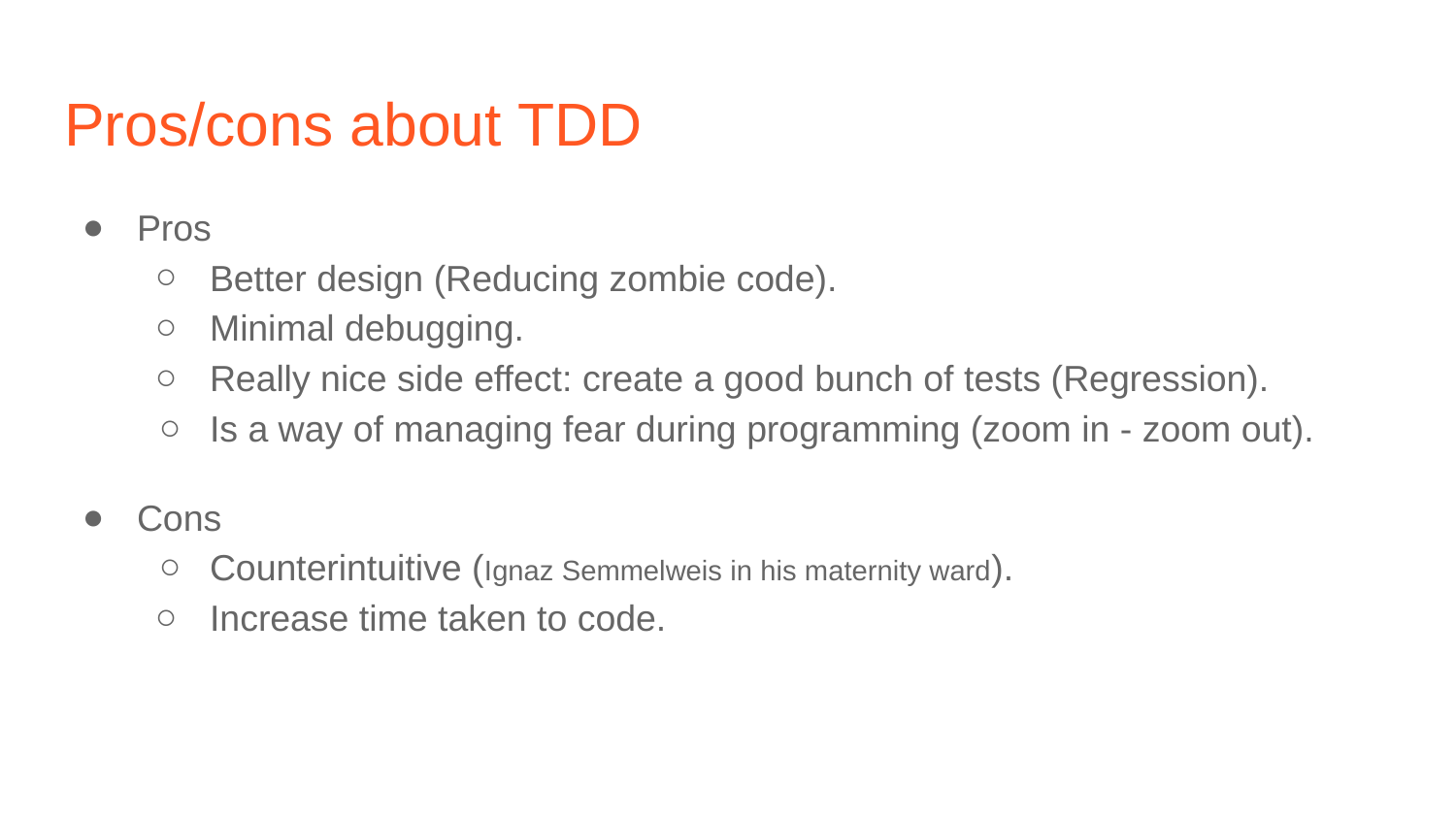

# Pros/cons about TDD
Pros
Better design (Reducing zombie code).
Minimal debugging.
Really nice side effect: create a good bunch of tests (Regression).
Is a way of managing fear during programming (zoom in - zoom out).
Cons
Counterintuitive (Ignaz Semmelweis in his maternity ward).
Increase time taken to code.